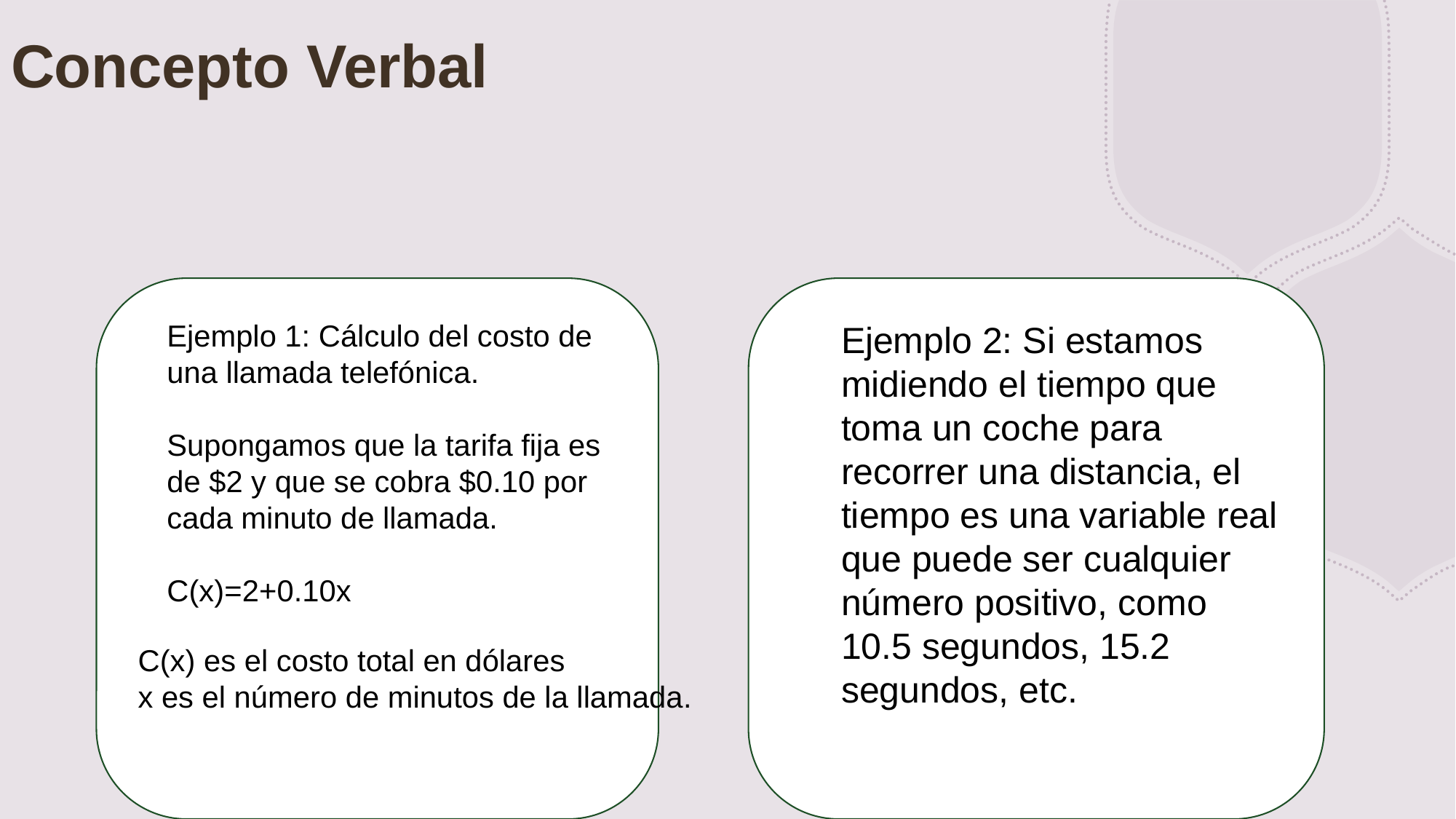

# Concepto Verbal

Ejemplo 1: Cálculo del costo de una llamada telefónica.

Supongamos que la tarifa fija es de $2 y que se cobra $0.10 por cada minuto de llamada.

C(x)=2+0.10x

Ejemplo 2: Si estamos midiendo el tiempo que toma un coche para recorrer una distancia, el tiempo es una variable real que puede ser cualquier número positivo, como 10.5 segundos, 15.2 segundos, etc.

C(x) es el costo total en dólares
x es el número de minutos de la llamada.